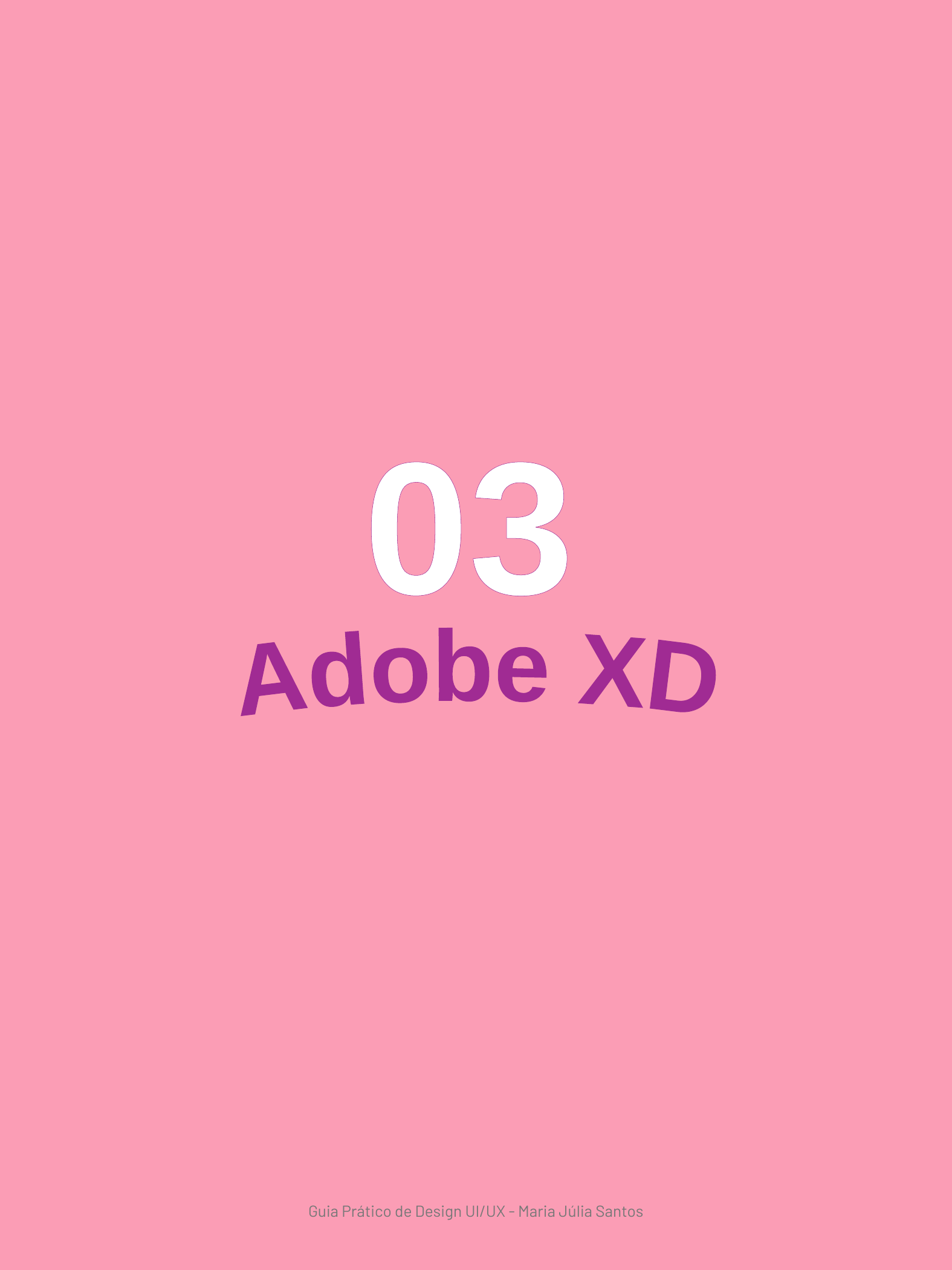

03
Adobe XD
Guia Prático de Design UI/UX - Maria Júlia Santos
6